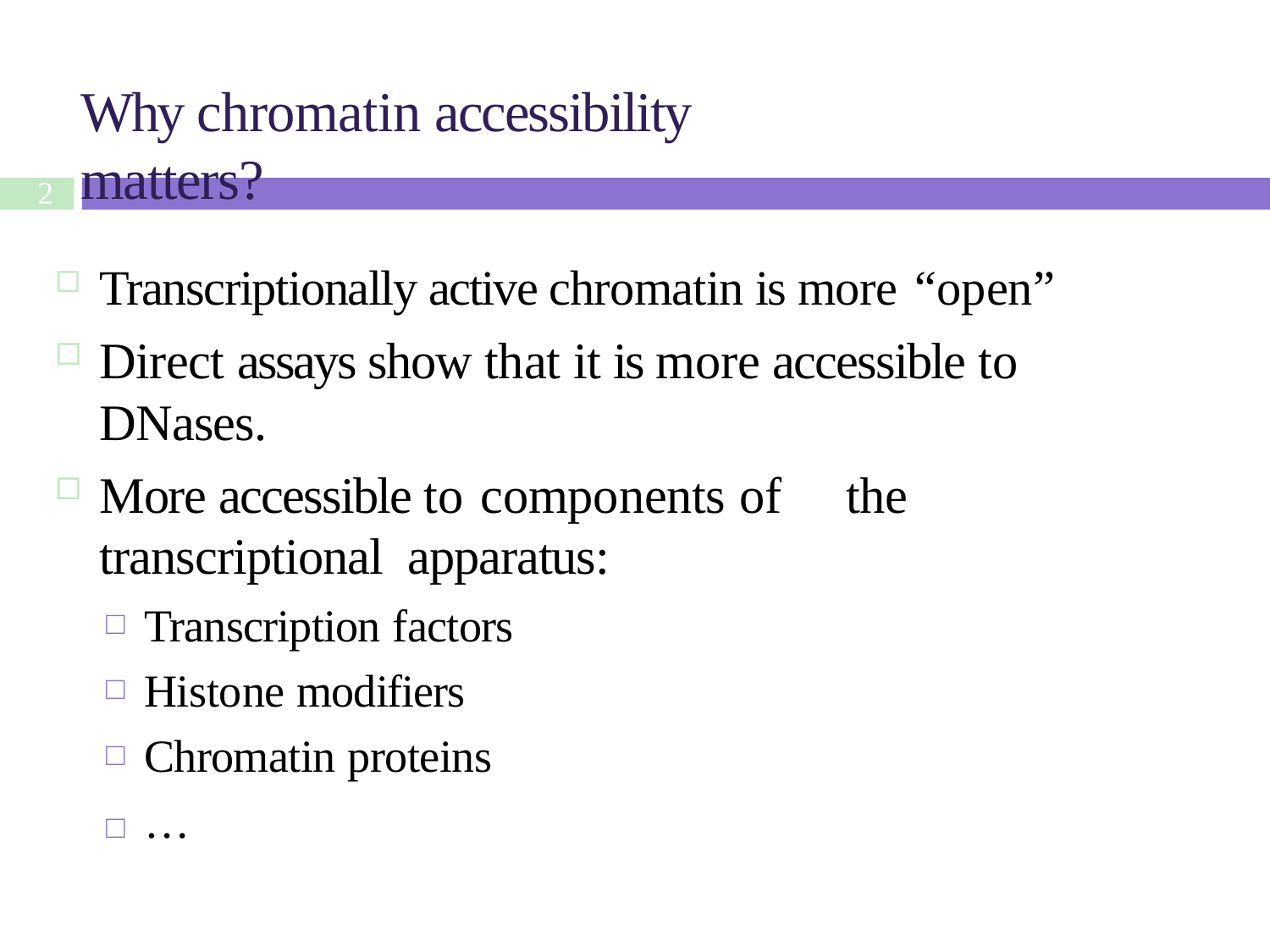

# Why chromatin accessibility matters?
2
Transcriptionally active chromatin is more “open”
Direct assays show that it is more accessible to DNases.
More accessible to components of	the transcriptional  apparatus:
Transcription factors
Histone modifiers
Chromatin proteins
□ …